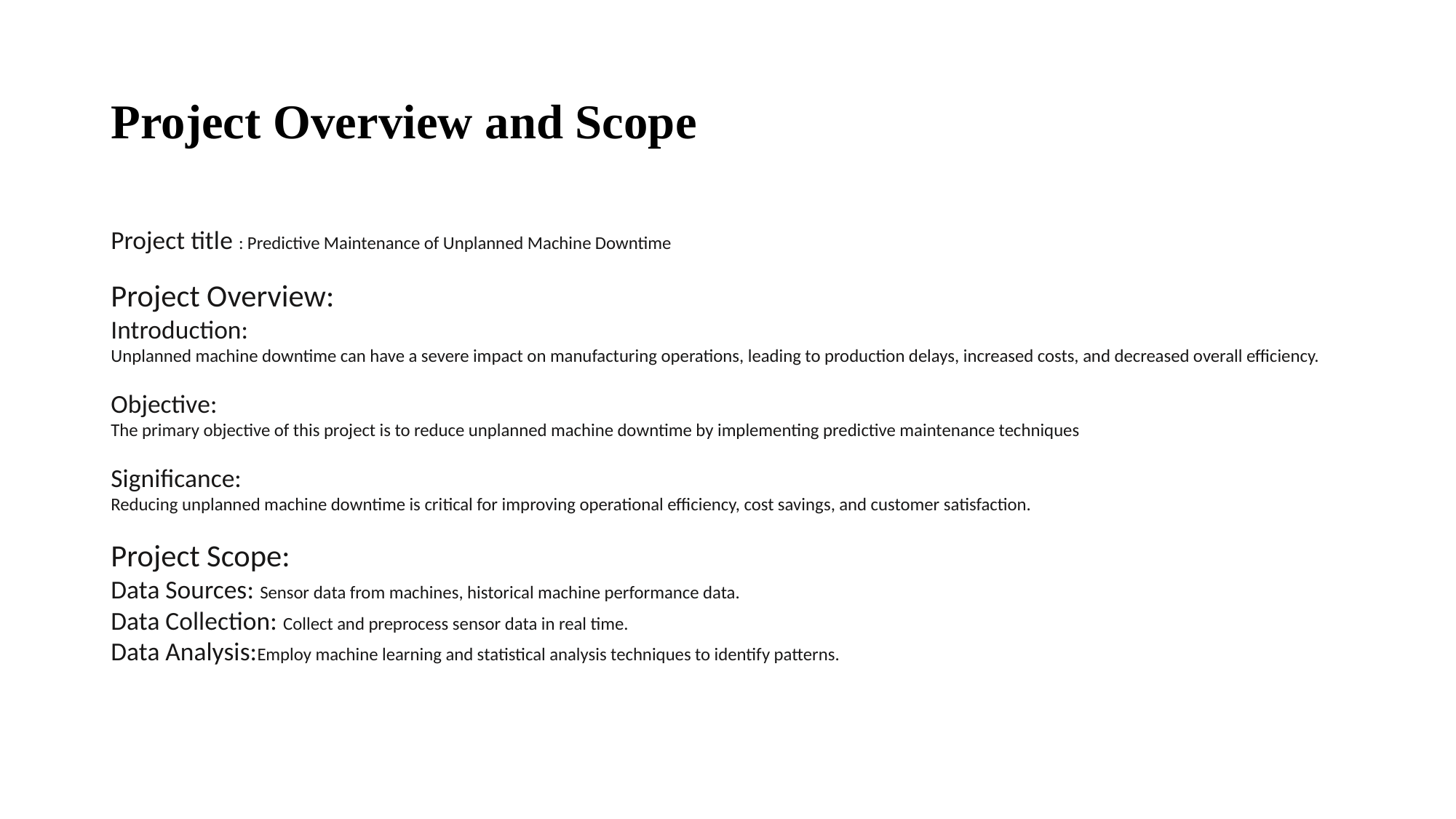

# Project Overview and Scope
Project title : Predictive Maintenance of Unplanned Machine Downtime

Project Overview:
Introduction:
Unplanned machine downtime can have a severe impact on manufacturing operations, leading to production delays, increased costs, and decreased overall efficiency.

Objective:
The primary objective of this project is to reduce unplanned machine downtime by implementing predictive maintenance techniques

Significance:
Reducing unplanned machine downtime is critical for improving operational efficiency, cost savings, and customer satisfaction.

Project Scope:
Data Sources: Sensor data from machines, historical machine performance data.
Data Collection: Collect and preprocess sensor data in real time.
Data Analysis:Employ machine learning and statistical analysis techniques to identify patterns.